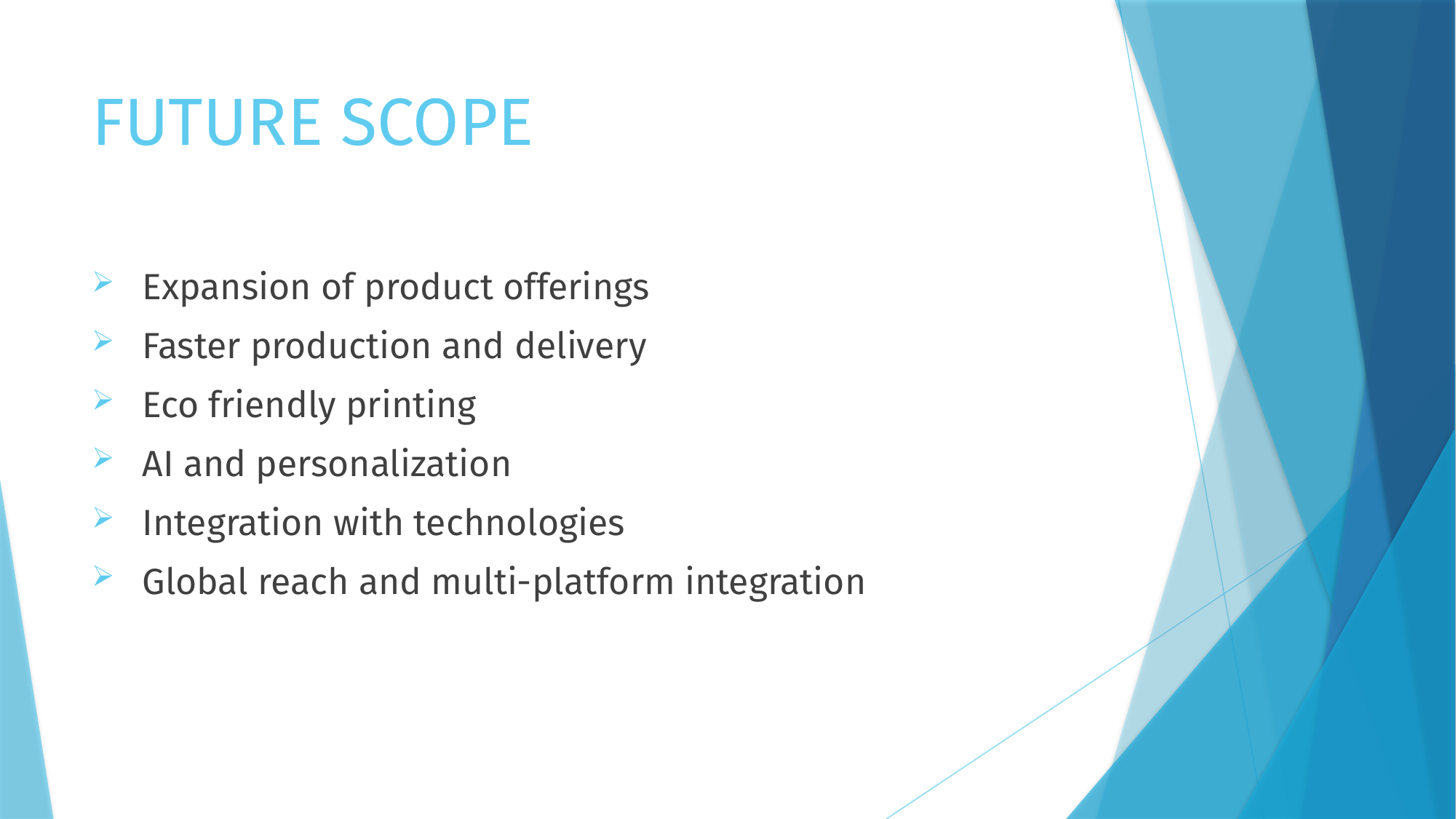

# FUTURE SCOPE
 Expansion of product offerings
 Faster production and delivery
 Eco friendly printing
 AI and personalization
 Integration with technologies
 Global reach and multi-platform integration